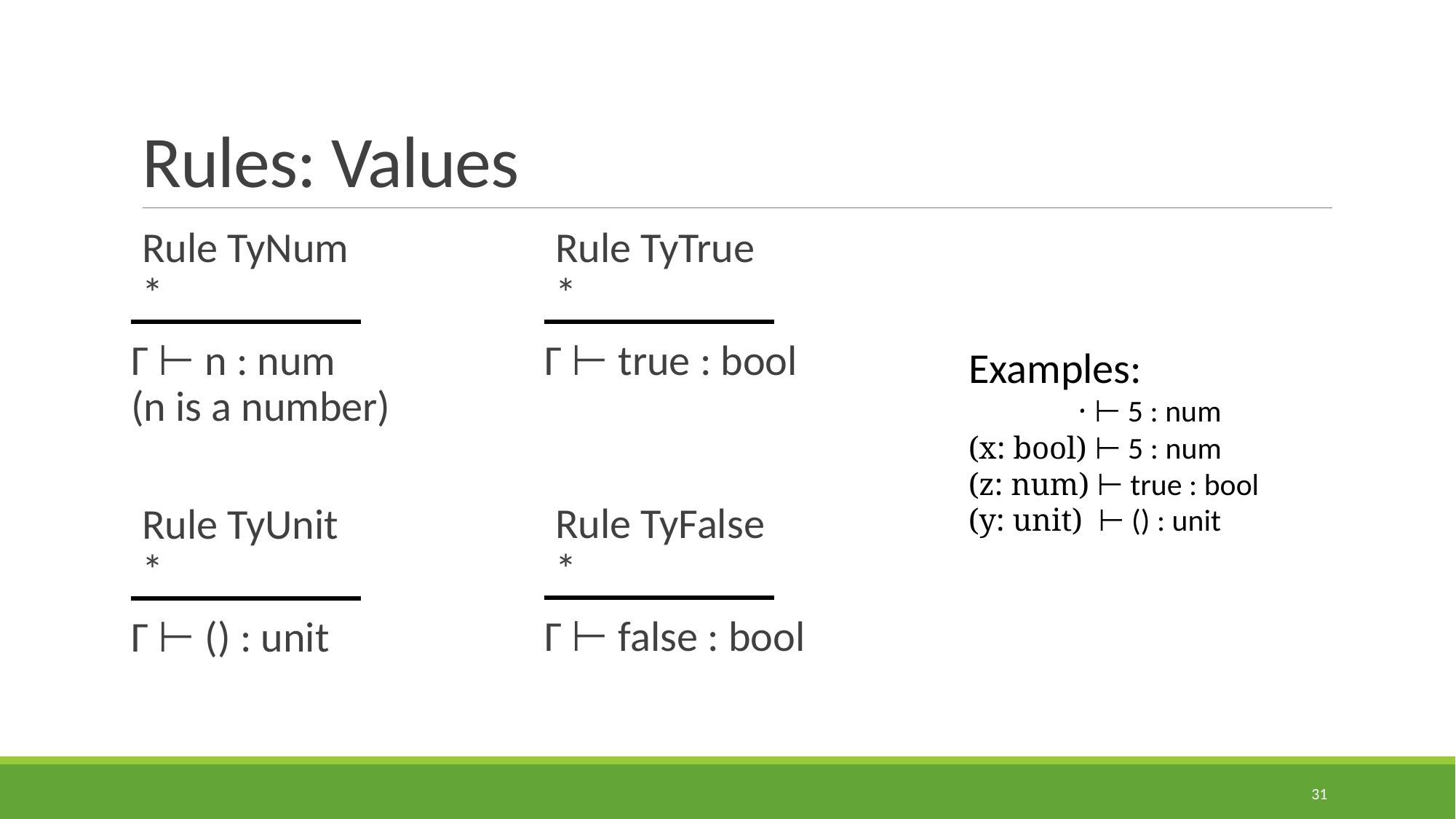

# Rules: Values
Rule TyNum
*
Γ ⊢ n : num
(n is a number)
Rule TyTrue
*
Γ ⊢ true : bool
Examples:
              · ⊢ 5 : num
(x: bool) ⊢ 5 : num
(z: num) ⊢ true : bool
(y: unit)  ⊢ () : unit

Rule TyFalse
*
Γ ⊢ false : bool
Rule TyUnit
*
Γ ⊢ () : unit
31